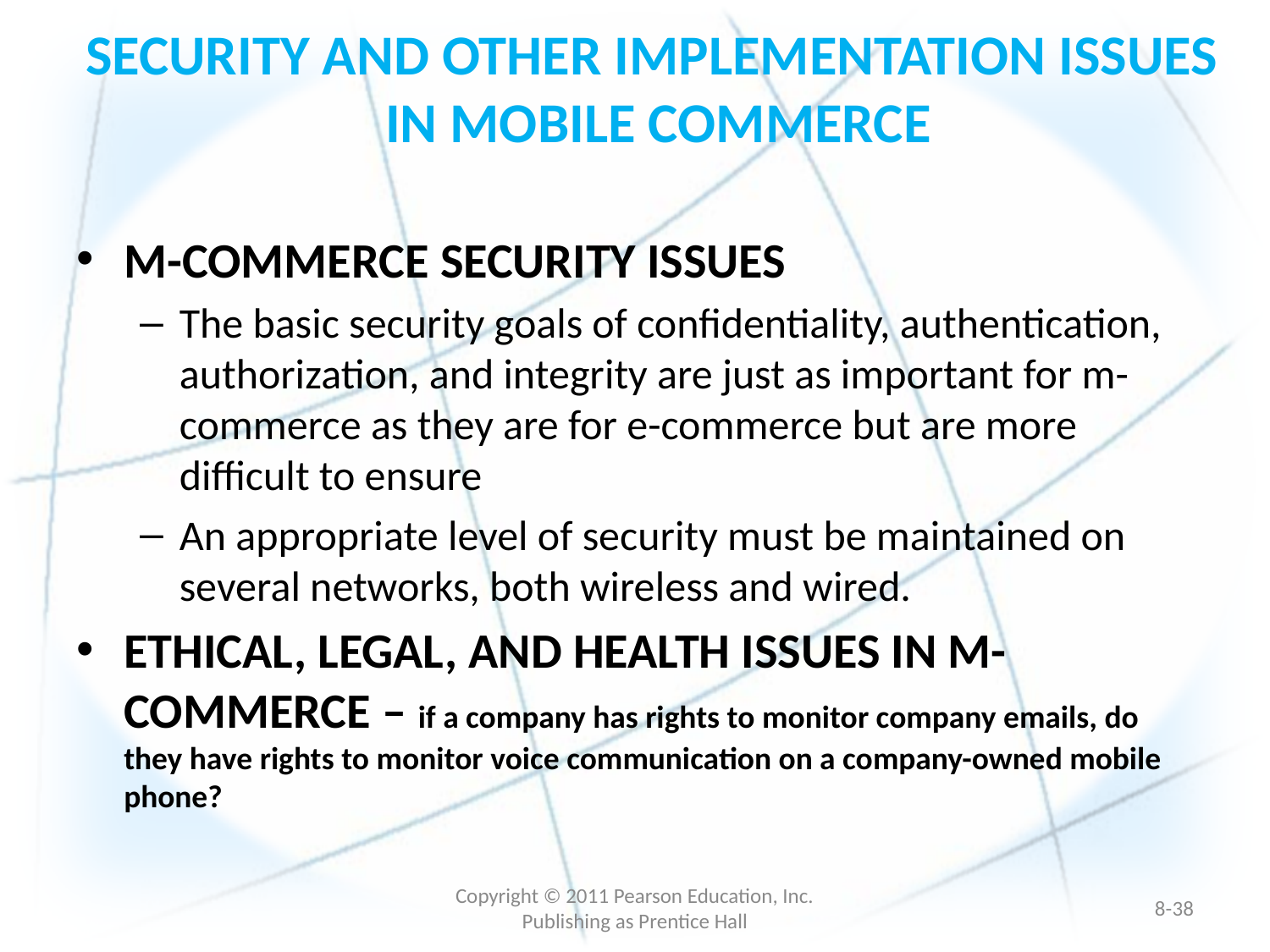

# SECURITY AND OTHER IMPLEMENTATION ISSUES IN MOBILE COMMERCE
M-COMMERCE SECURITY ISSUES
The basic security goals of confidentiality, authentication, authorization, and integrity are just as important for m-commerce as they are for e-commerce but are more difficult to ensure
An appropriate level of security must be maintained on several networks, both wireless and wired.
ETHICAL, LEGAL, AND HEALTH ISSUES IN M-COMMERCE – if a company has rights to monitor company emails, do they have rights to monitor voice communication on a company-owned mobile phone?
Copyright © 2011 Pearson Education, Inc. Publishing as Prentice Hall
8-38